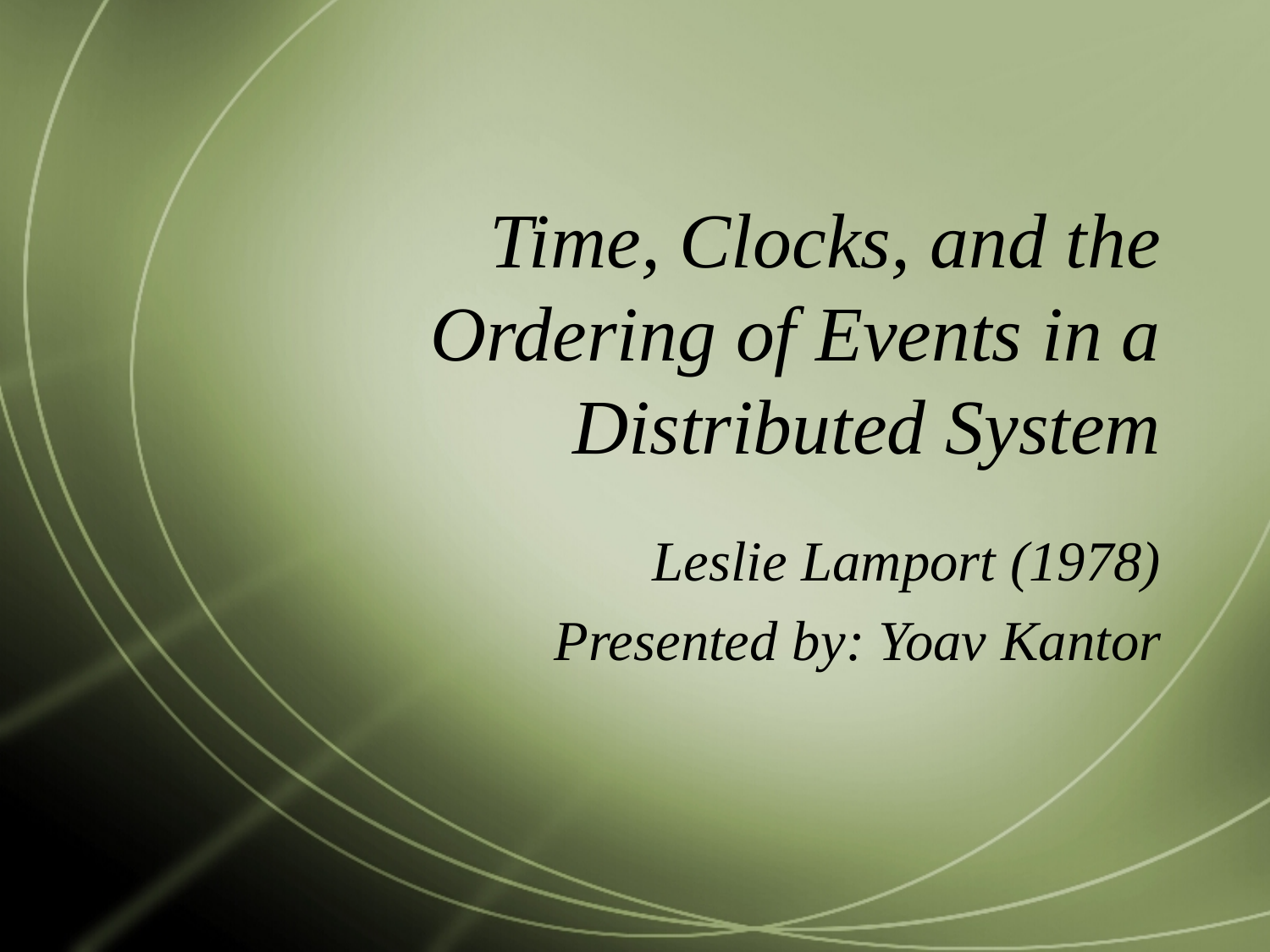

# Time, Clocks, and the Ordering of Events in a Distributed System
Leslie Lamport (1978)
Presented by: Yoav Kantor